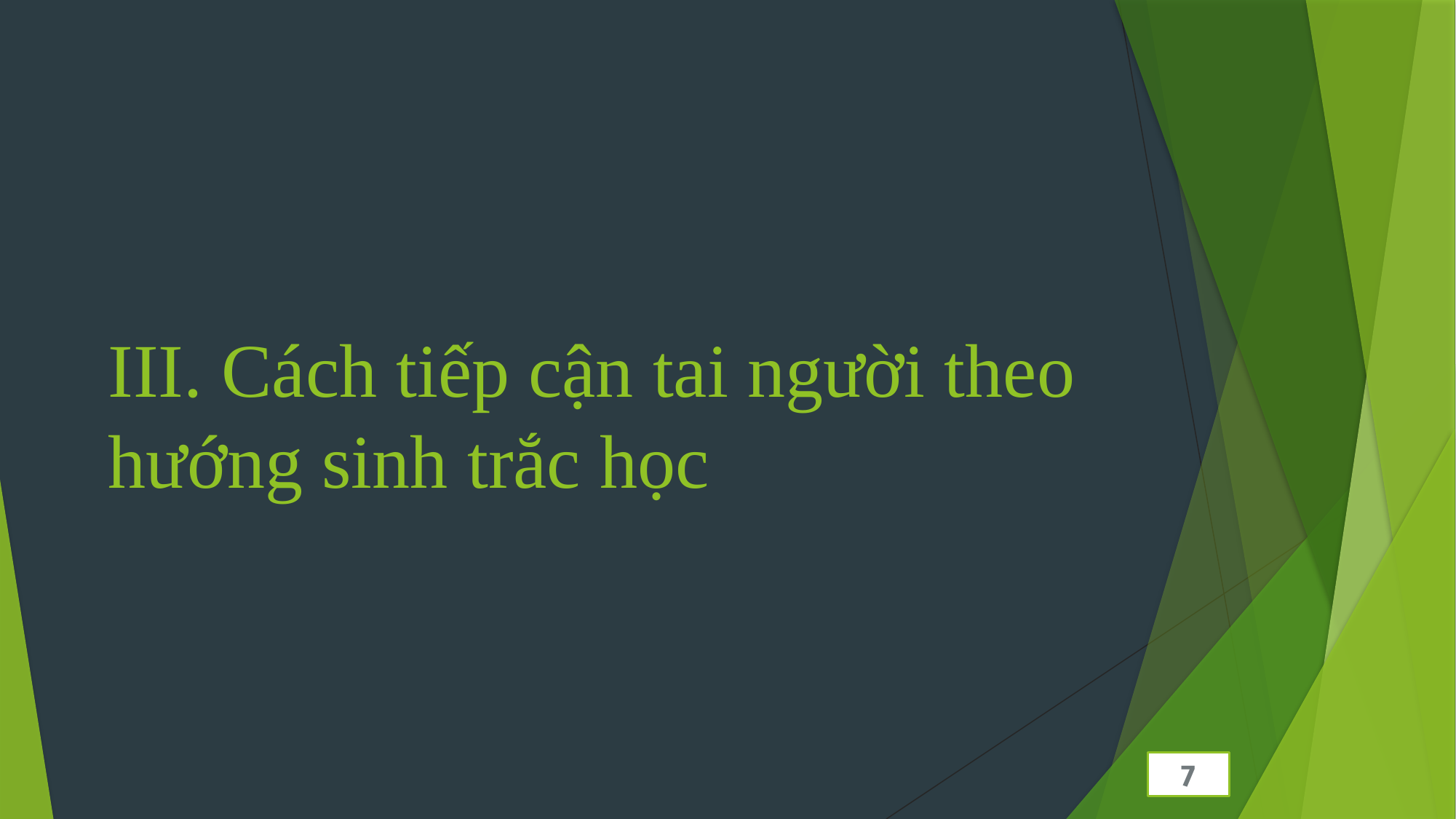

# III. Cách tiếp cận tai người theo hướng sinh trắc học
7